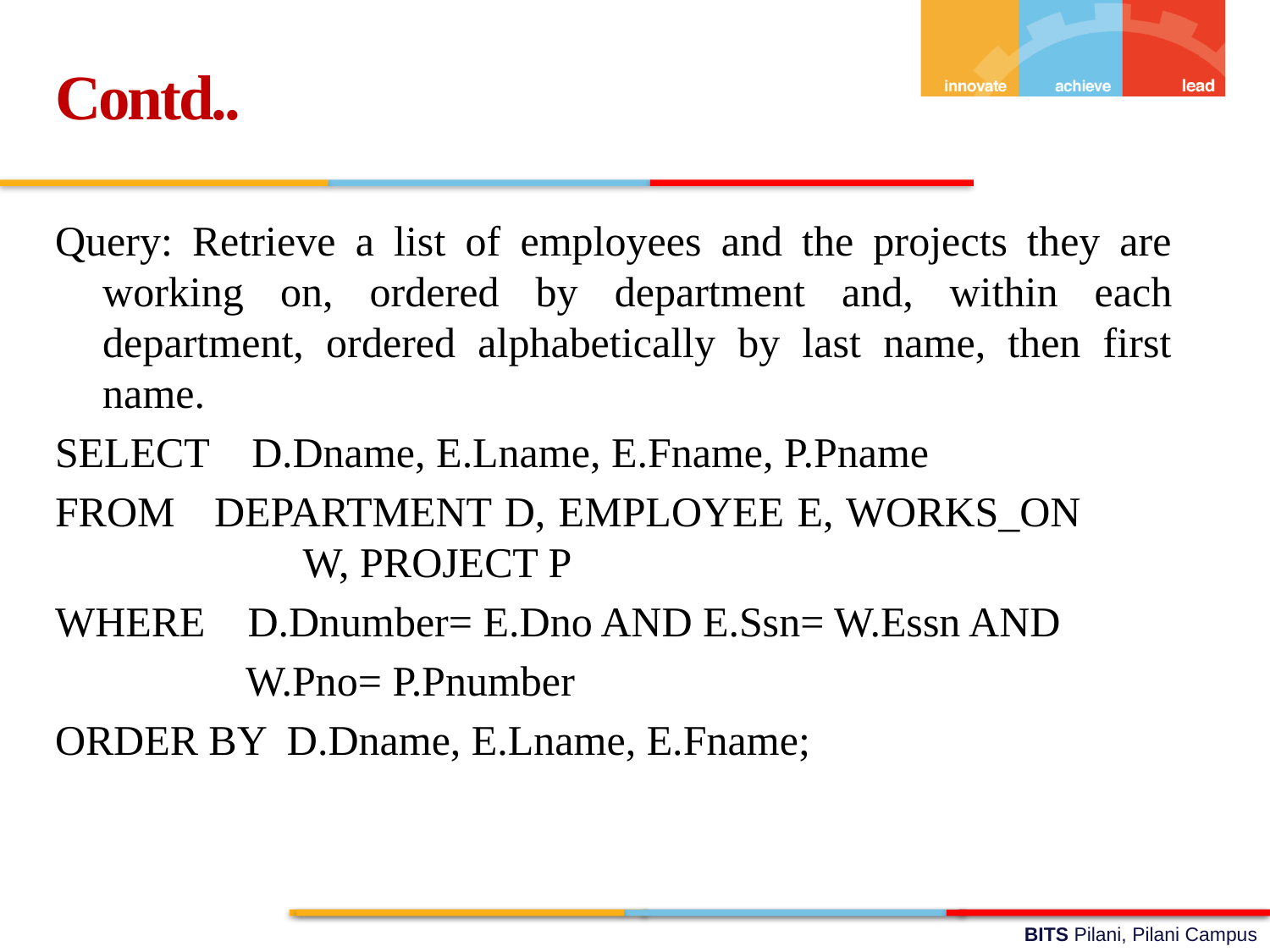

Contd..
Query: Retrieve a list of employees and the projects they are working on, ordered by department and, within each department, ordered alphabetically by last name, then first name.
SELECT    D.Dname, E.Lname, E.Fname, P.Pname
FROM   DEPARTMENT D, EMPLOYEE E, WORKS_ON        	       W, PROJECT P
WHERE    D.Dnumber= E.Dno AND E.Ssn= W.Essn AND
                  W.Pno= P.Pnumber
ORDER BY  D.Dname, E.Lname, E.Fname;